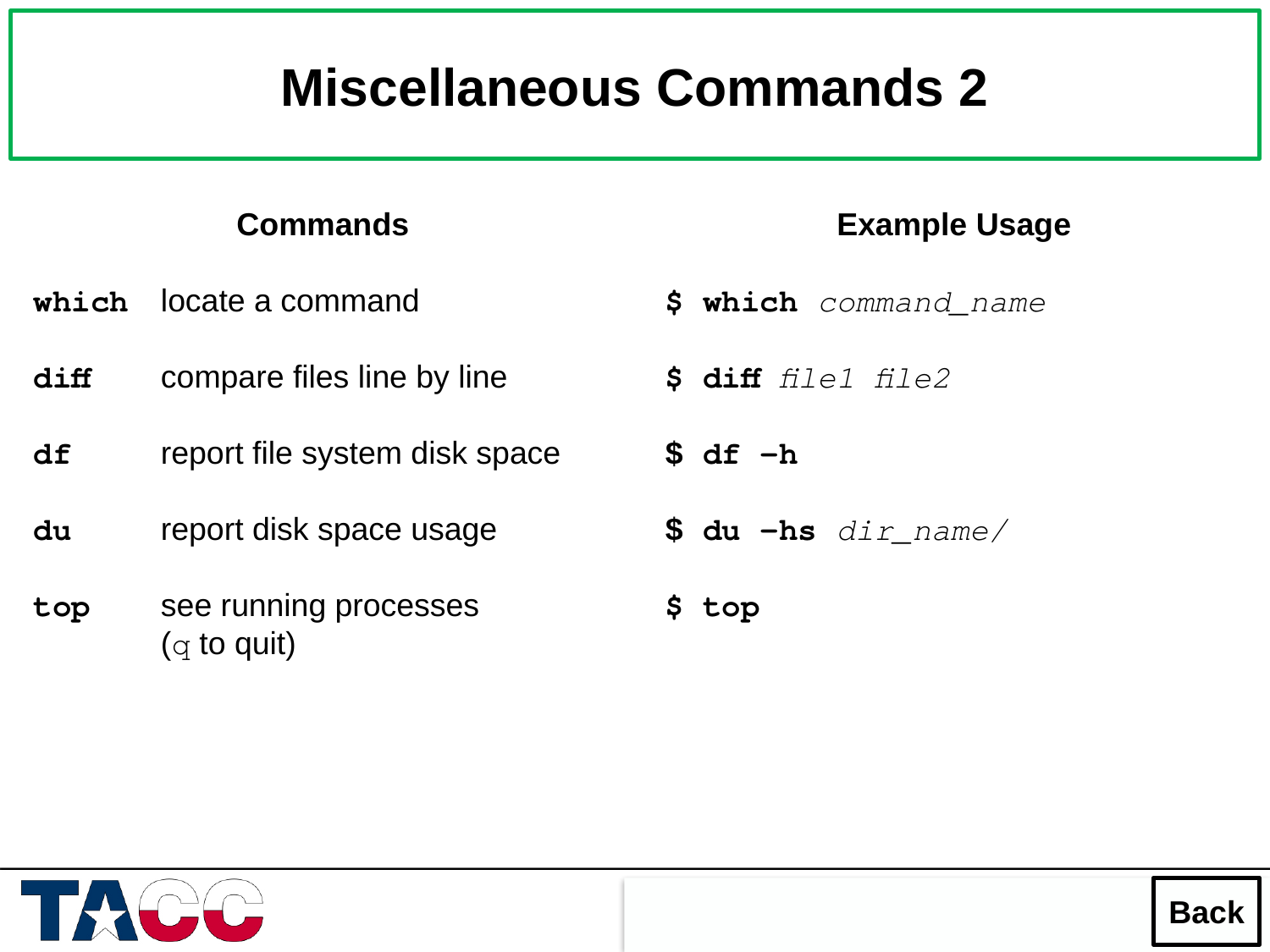

Miscellaneous Commands 2
Commands

which	locate a command

diff	compare files line by line

df	report file system disk space

du	report disk space usage

top	see running processes
	(q to quit)

Example Usage

$ which command_name

$ diff file1 file2

$ df -h

$ du –hs dir_name/

$ top

Back